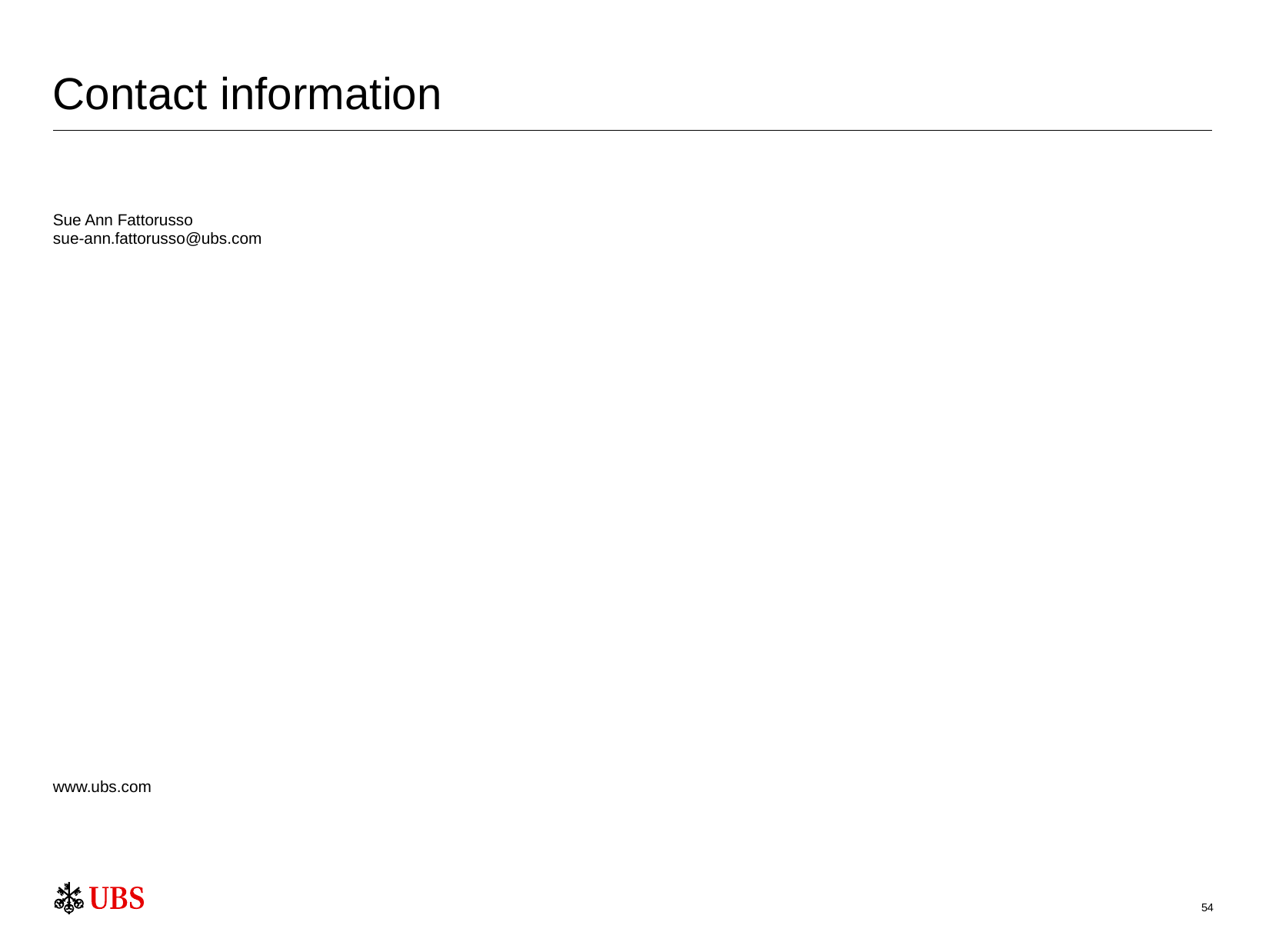

# Contact information
| Sue Ann Fattorusso sue-ann.fattorusso@ubs.com |  |  |
| --- | --- | --- |

www.ubs.com